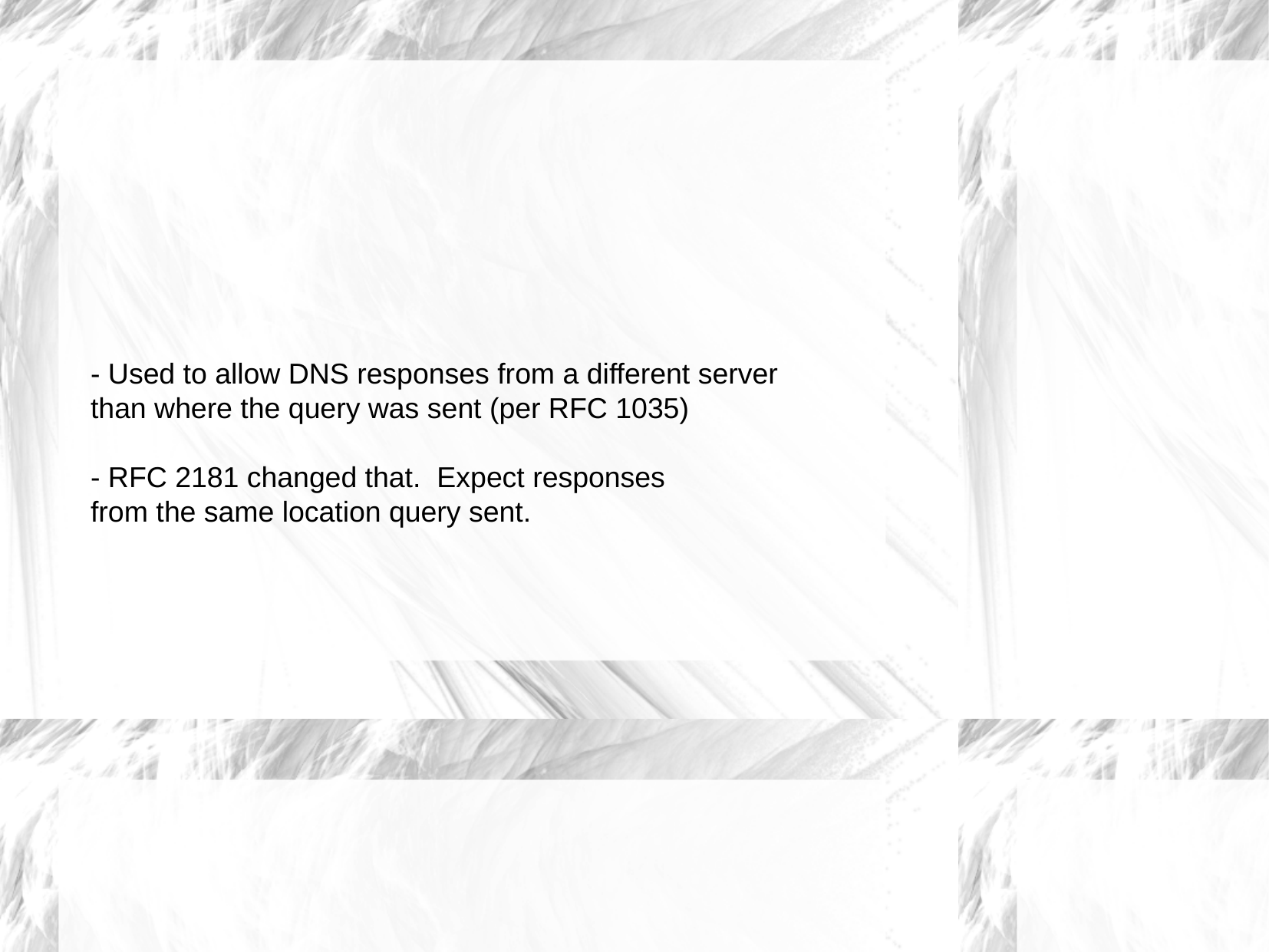

- Used to allow DNS responses from a different server
than where the query was sent (per RFC 1035)

- RFC 2181 changed that.  Expect responses
from the same location query sent.